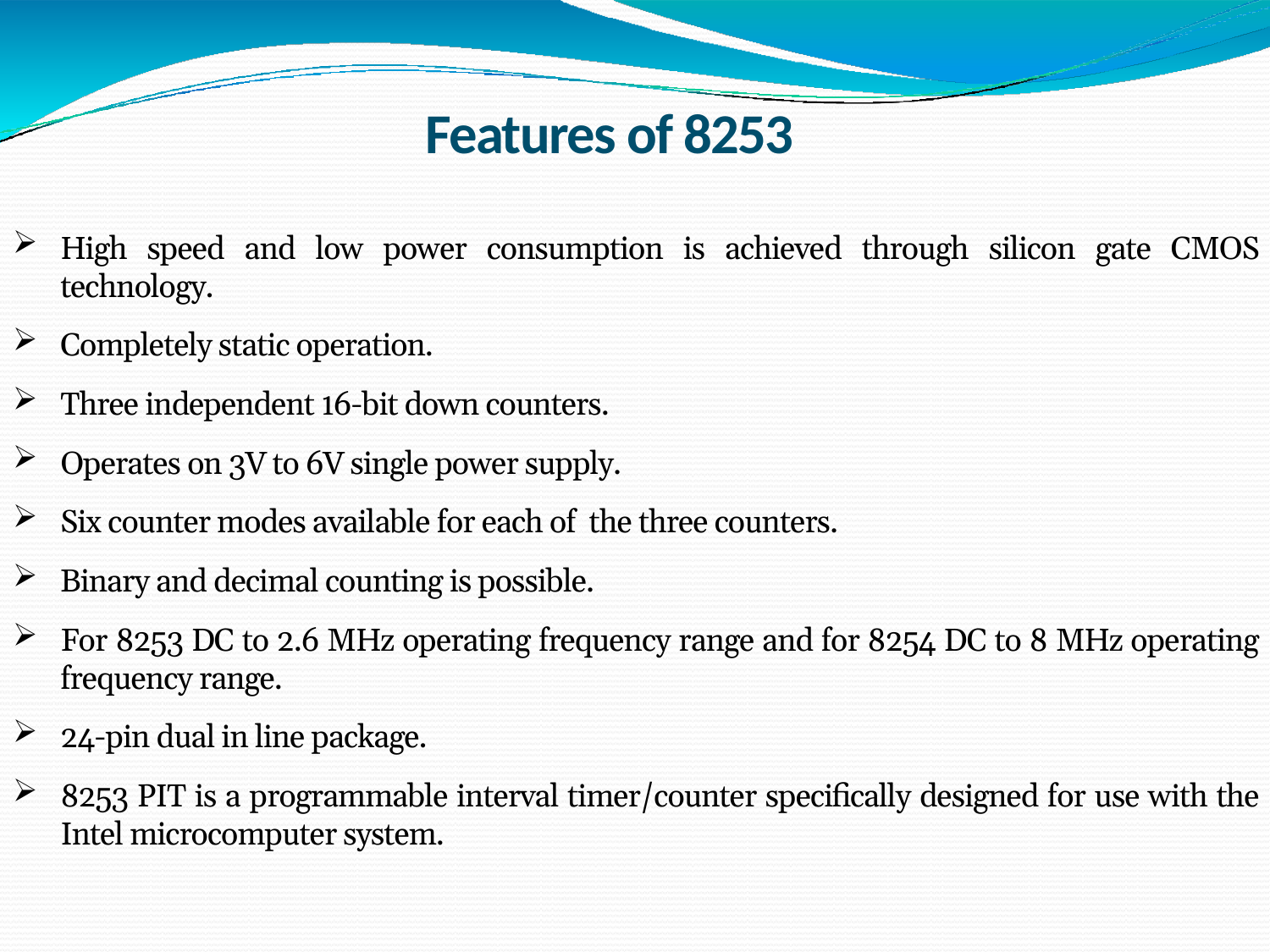

Features of 8253
High speed and low power consumption is achieved through silicon gate CMOS technology.
Completely static operation.
Three independent 16-bit down counters.
Operates on 3V to 6V single power supply.
Six counter modes available for each of  the three counters.
Binary and decimal counting is possible.
For 8253 DC to 2.6 MHz operating frequency range and for 8254 DC to 8 MHz operating frequency range.
24-pin dual in line package.
8253 PIT is a programmable interval timer/counter specifically designed for use with the Intel microcomputer system.